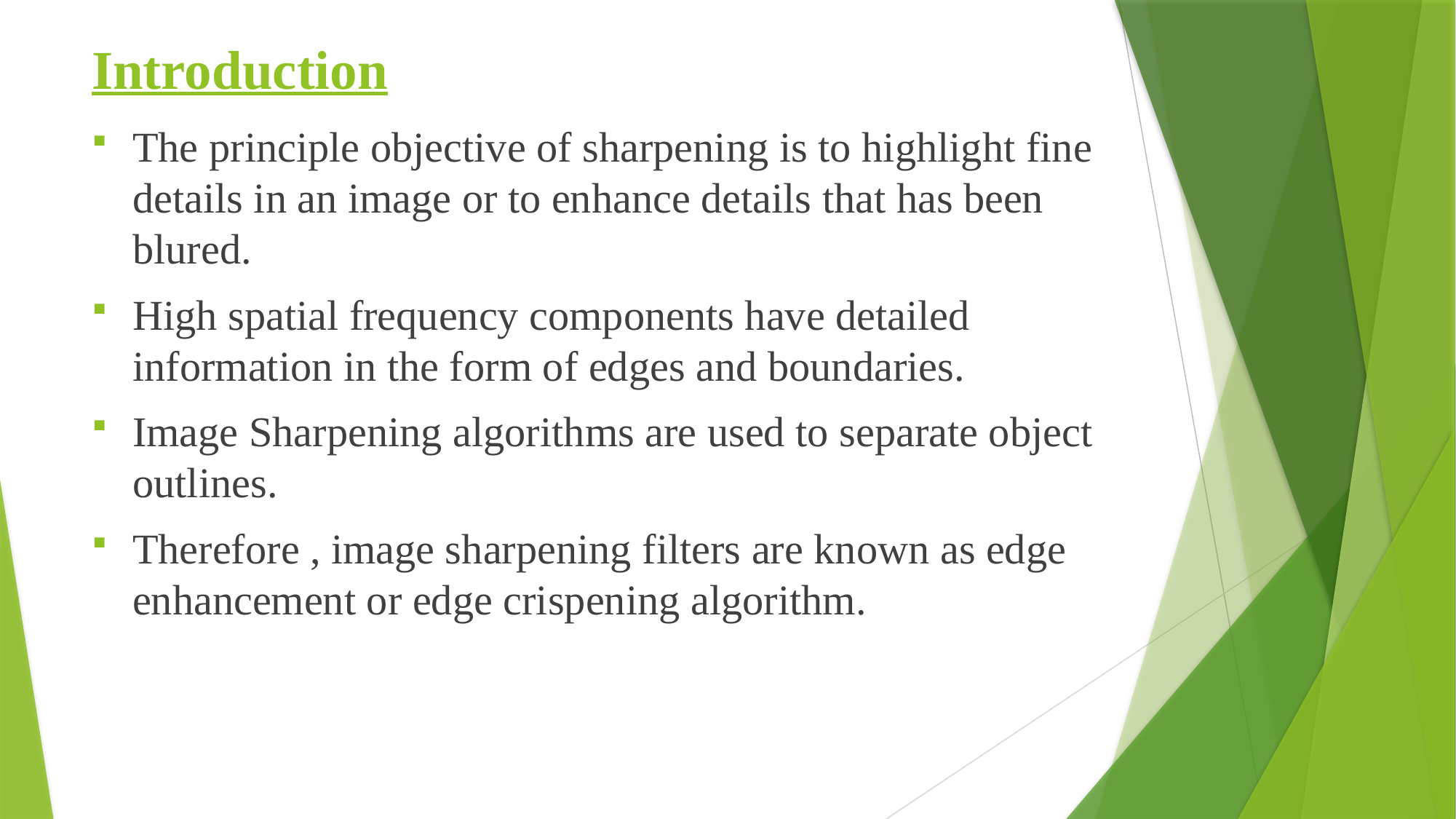

# Introduction
The principle objective of sharpening is to highlight fine details in an image or to enhance details that has been blured.
High spatial frequency components have detailed information in the form of edges and boundaries.
Image Sharpening algorithms are used to separate object outlines.
Therefore , image sharpening filters are known as edge enhancement or edge crispening algorithm.